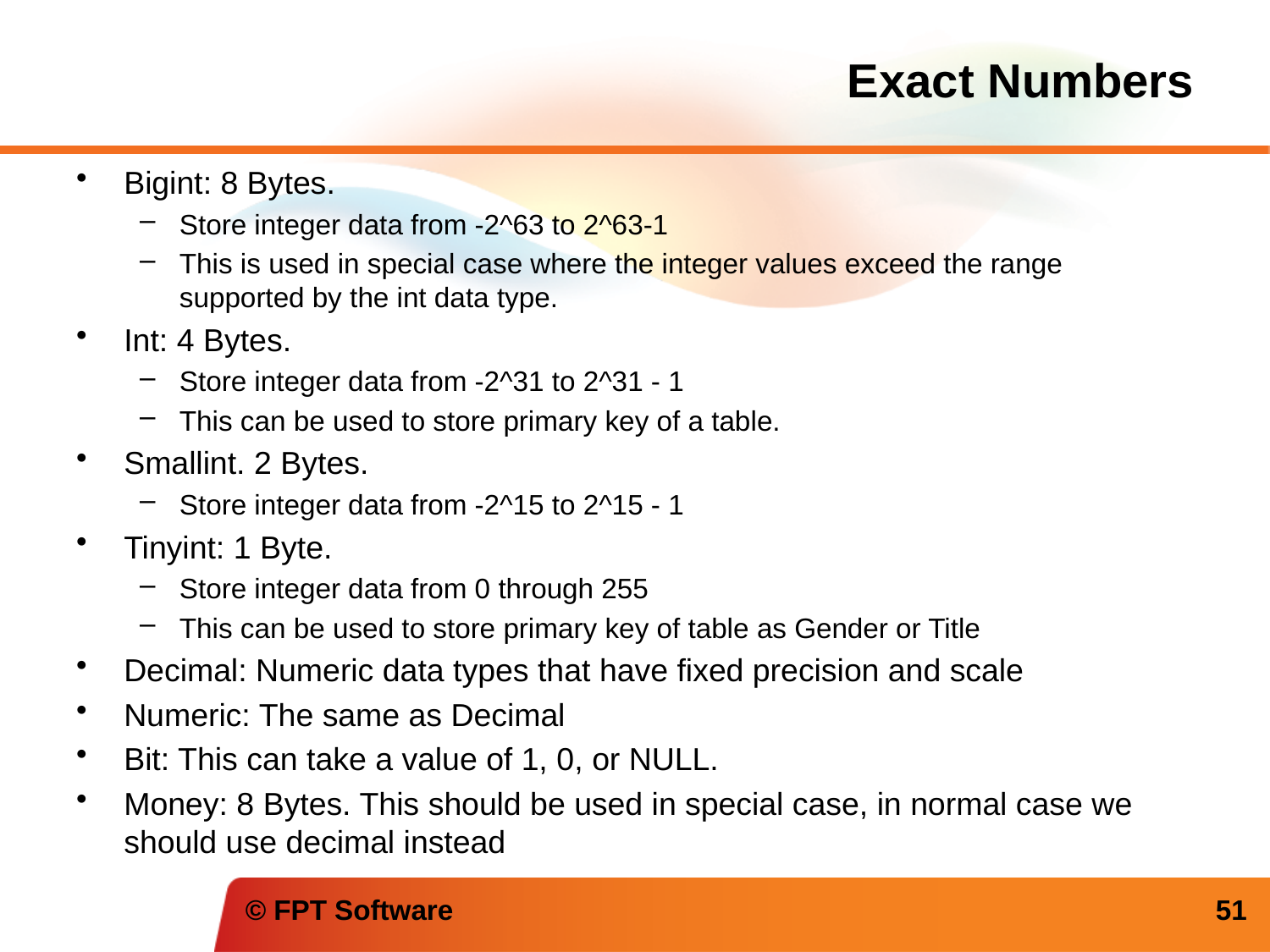

# Exact Numbers
Bigint: 8 Bytes.
Store integer data from -2^63 to 2^63-1
This is used in special case where the integer values exceed the range supported by the int data type.
Int: 4 Bytes.
Store integer data from -2^31 to 2^31 - 1
This can be used to store primary key of a table.
Smallint. 2 Bytes.
Store integer data from -2^15 to 2^15 - 1
Tinyint: 1 Byte.
Store integer data from 0 through 255
This can be used to store primary key of table as Gender or Title
Decimal: Numeric data types that have fixed precision and scale
Numeric: The same as Decimal
Bit: This can take a value of 1, 0, or NULL.
Money: 8 Bytes. This should be used in special case, in normal case we should use decimal instead